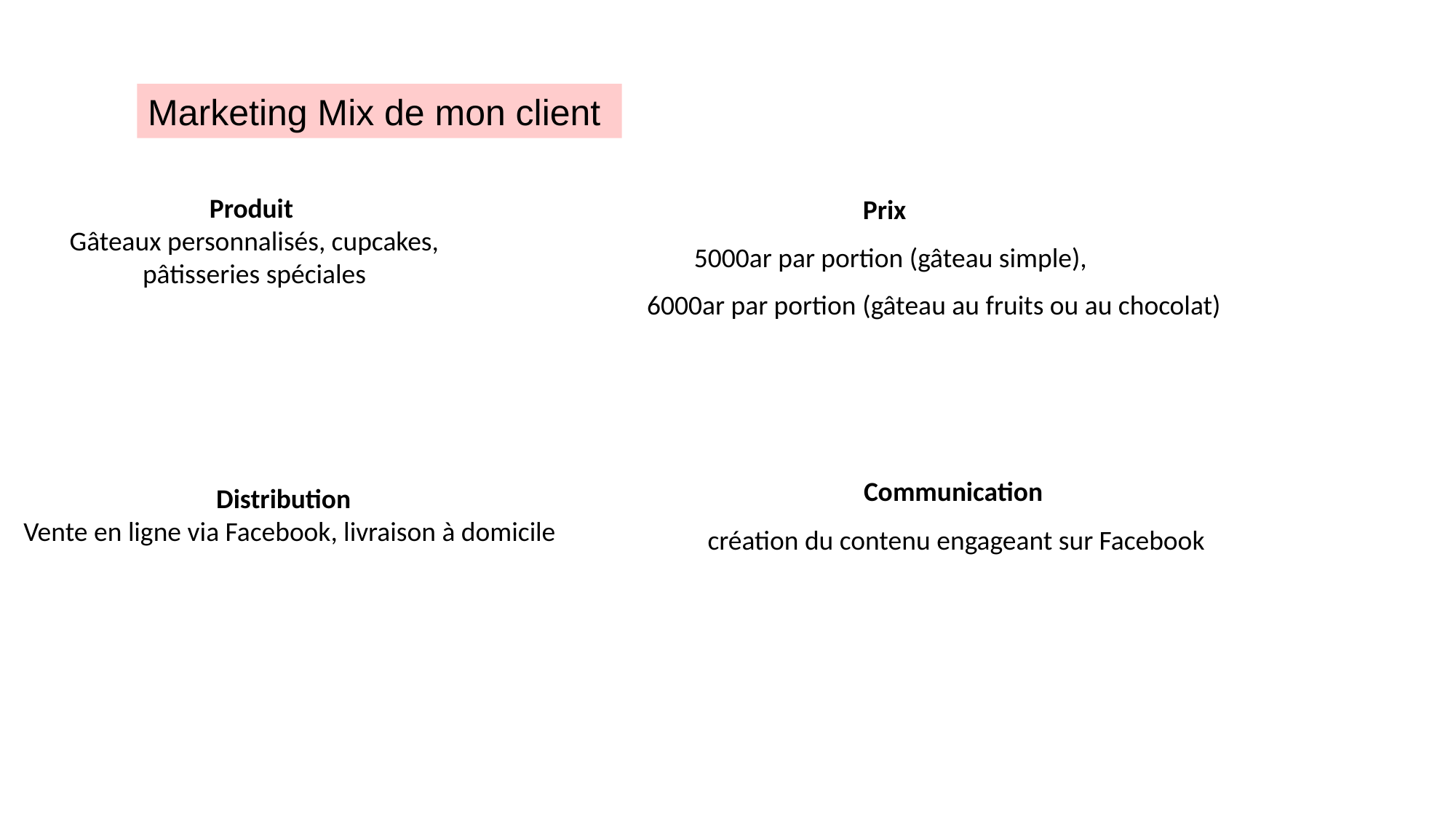

Marketing Mix de mon client
Produit
Gâteaux personnalisés, cupcakes, pâtisseries spéciales
Prix
 5000ar par portion (gâteau simple),
               6000ar par portion (gâteau au fruits ou au chocolat)
Communication
 création du contenu engageant sur Facebook
Distribution
 Vente en ligne via Facebook, livraison à domicile